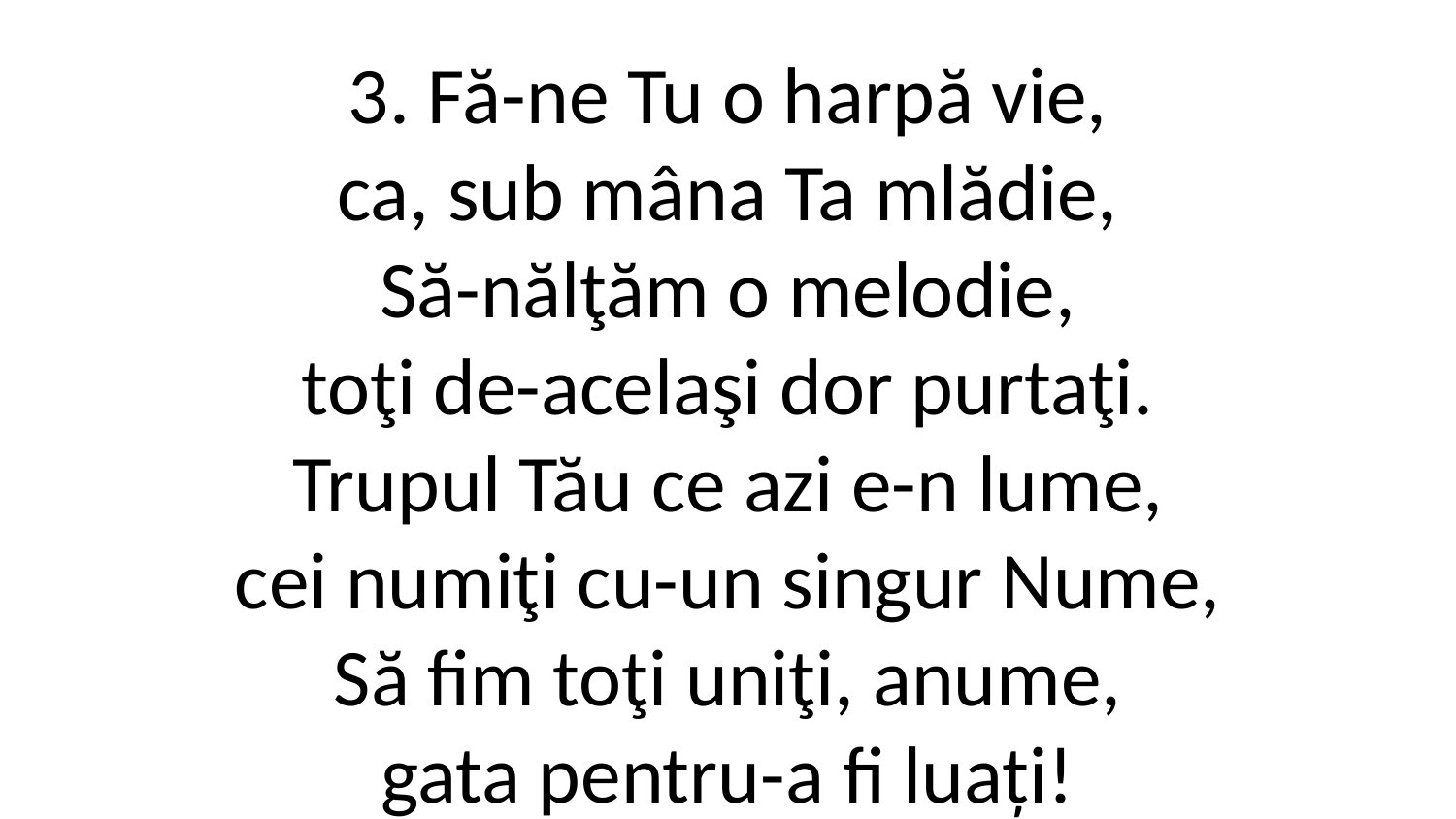

3. Fă-ne Tu o harpă vie,
ca, sub mâna Ta mlădie,
Să-nălţăm o melodie,
toţi de-­acelaşi dor purtaţi.
Trupul Tău ce azi e-­n lume,
cei numiţi c­u-un singur Nume,
Să fim toţi uniţi, anume,
gata pentru-­a fi luați!